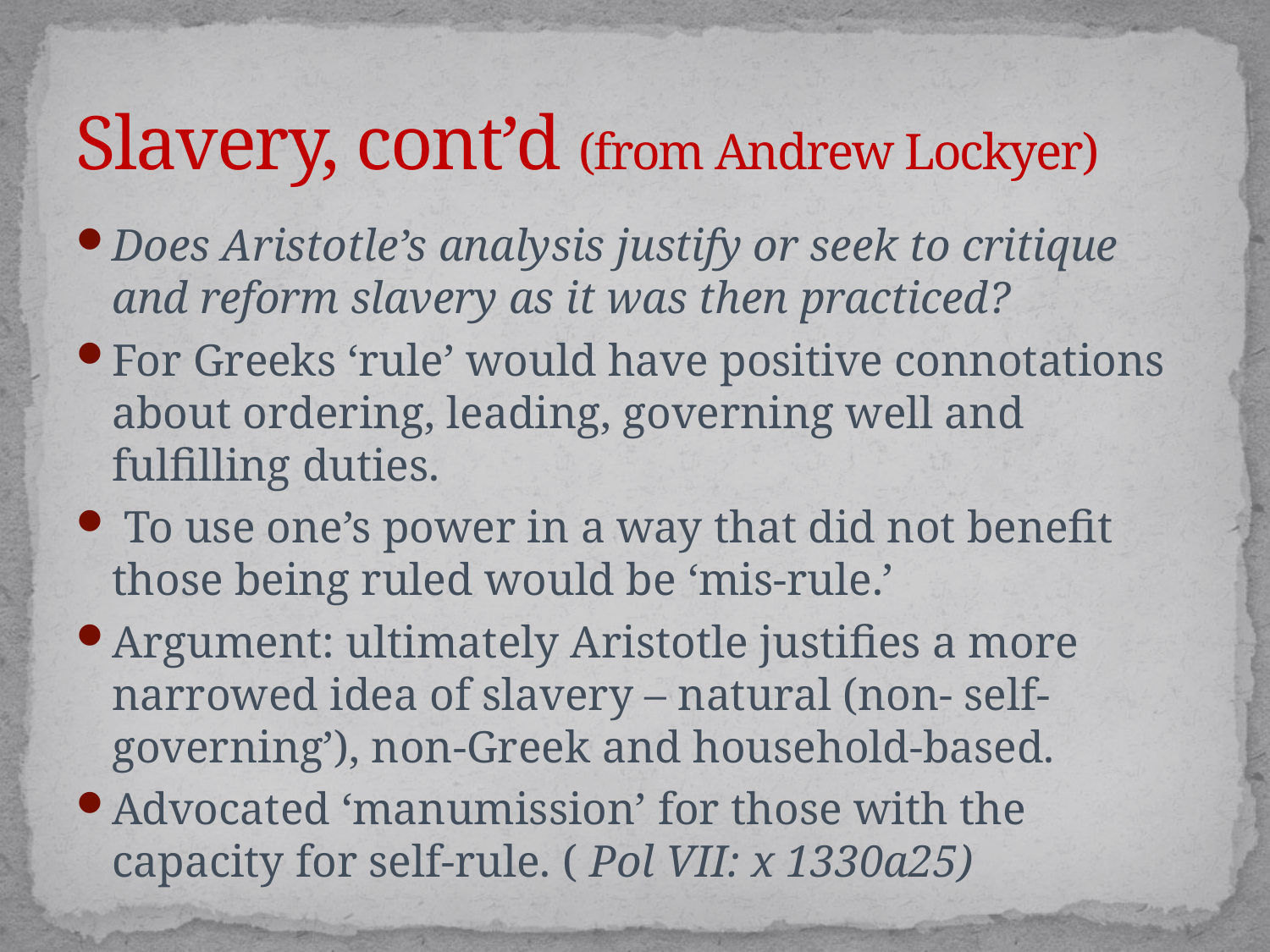

# Slavery, cont’d (from Andrew Lockyer)
Does Aristotle’s analysis justify or seek to critique and reform slavery as it was then practiced?
For Greeks ‘rule’ would have positive connotations about ordering, leading, governing well and fulfilling duties.
 To use one’s power in a way that did not benefit those being ruled would be ‘mis-rule.’
Argument: ultimately Aristotle justifies a more narrowed idea of slavery – natural (non- self-governing’), non-Greek and household-based.
Advocated ‘manumission’ for those with the capacity for self-rule. ( Pol VII: x 1330a25)